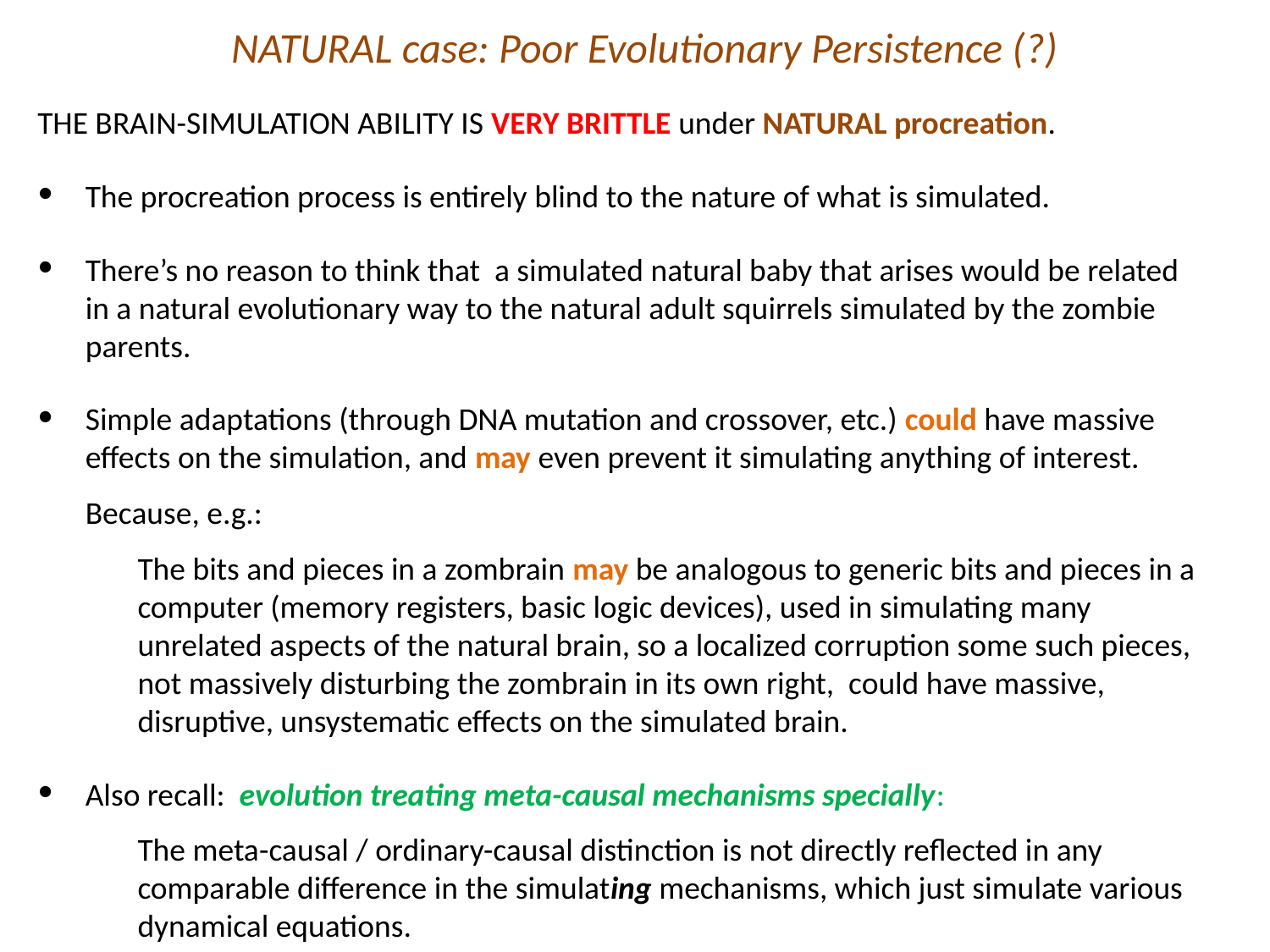

# NATURAL case: Poor Evolutionary Persistence (?)
THE BRAIN-SIMULATION ABILITY IS VERY BRITTLE under NATURAL procreation.
The procreation process is entirely blind to the nature of what is simulated.
There’s no reason to think that  a simulated natural baby that arises would be related in a natural evolutionary way to the natural adult squirrels simulated by the zombie parents.
Simple adaptations (through DNA mutation and crossover, etc.) could have massive effects on the simulation, and may even prevent it simulating anything of interest.
Because, e.g.:
The bits and pieces in a zombrain may be analogous to generic bits and pieces in a computer (memory registers, basic logic devices), used in simulating many unrelated aspects of the natural brain, so a localized corruption some such pieces, not massively disturbing the zombrain in its own right,  could have massive, disruptive, unsystematic effects on the simulated brain.
Also recall:  evolution treating meta-causal mechanisms specially:
The meta-causal / ordinary-causal distinction is not directly reflected in any comparable difference in the simulating mechanisms, which just simulate various dynamical equations.
So, difficult for zombie procreation to treat the simulated meta-causal mechanisms specially, in comparison to procreation of natural, conscious squirrels.